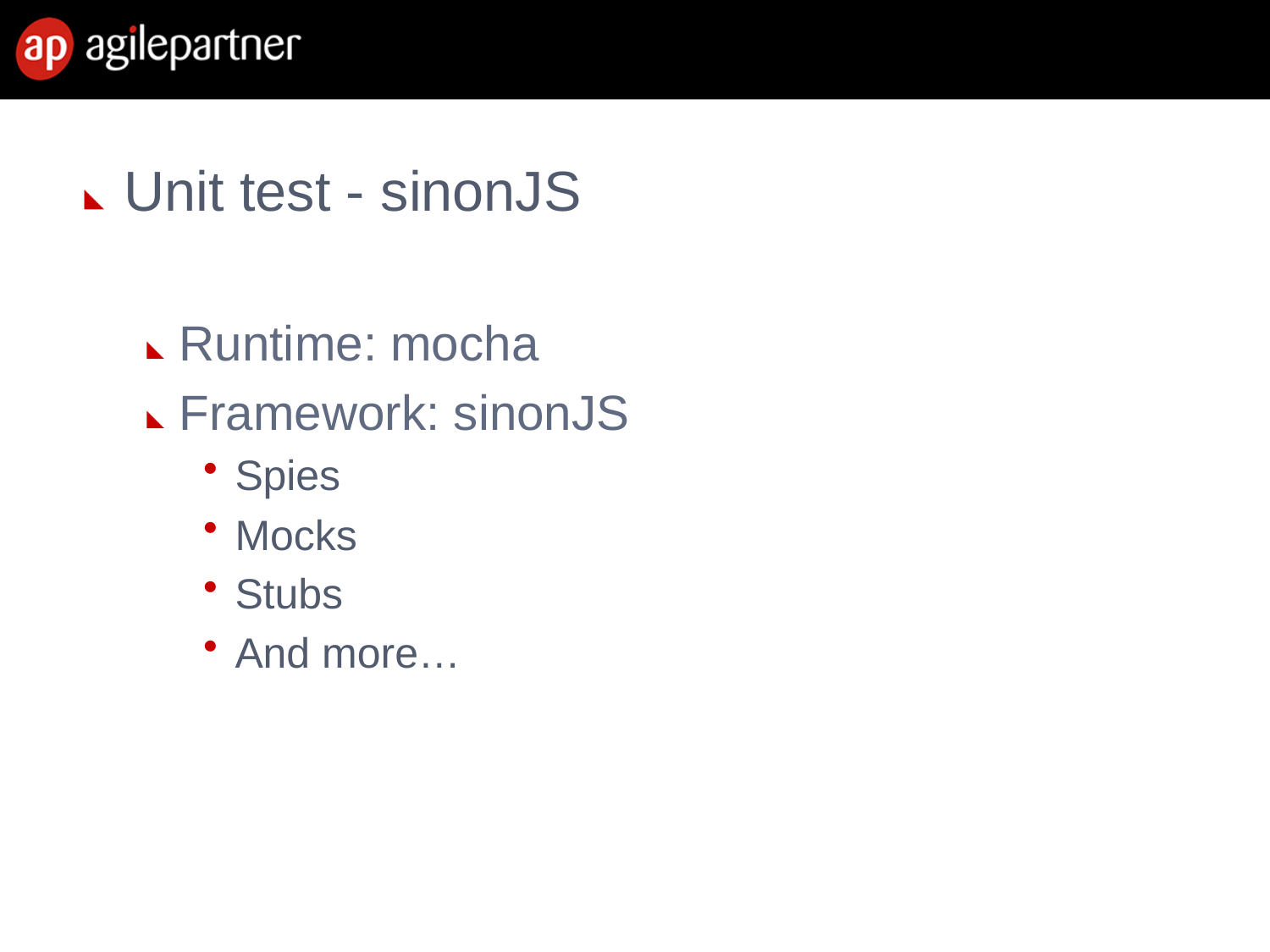

#
Unit test - sinonJS

Runtime: mocha
Framework: sinonJS
Spies
Mocks
Stubs
And more…
28 Feb. 2013
Introduction to agile methods
12